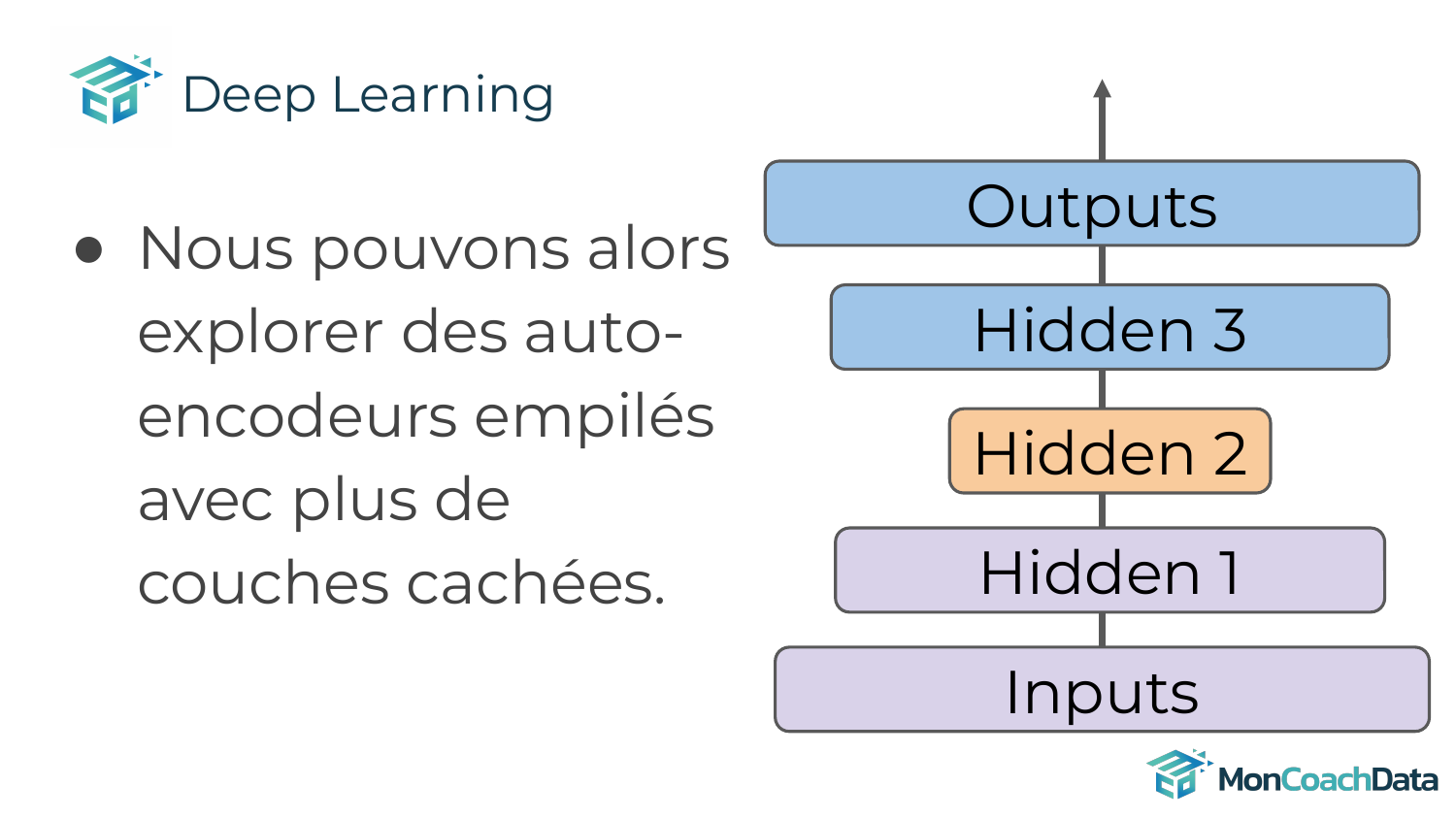

# Deep Learning

Outputs

Nous pouvons alors explorer des auto-encodeurs empilés avec plus de couches cachées.
Hidden 3
Hidden 2
Hidden 1

Inputs